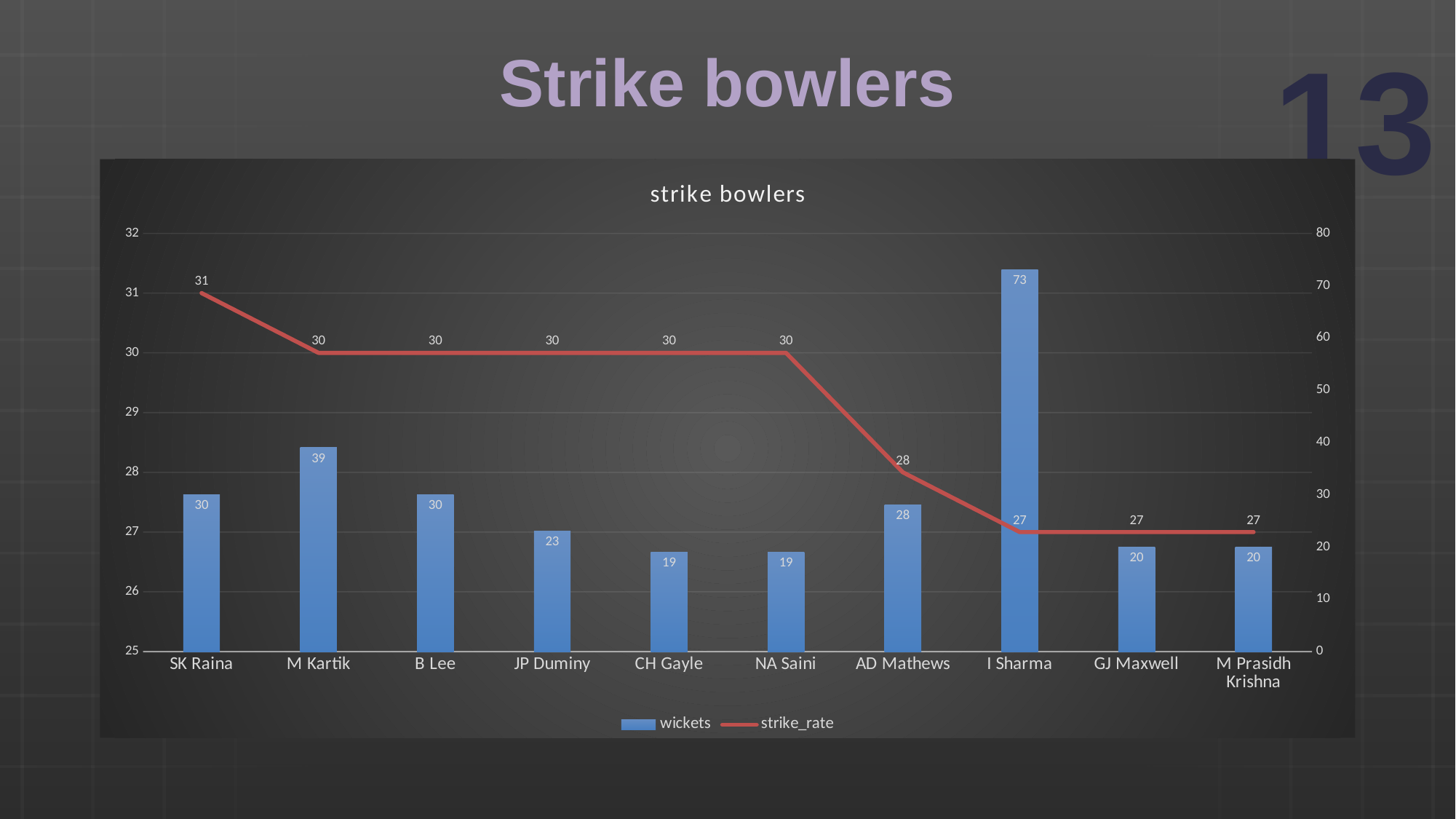

# Strike bowlers

### Chart: strike bowlers

| Category | wickets | strike_rate |
|---|---|---|
| SK Raina | 30.0 | 31.0 |
| M Kartik | 39.0 | 30.0 |
| B Lee | 30.0 | 30.0 |
| JP Duminy | 23.0 | 30.0 |
| CH Gayle | 19.0 | 30.0 |
| NA Saini | 19.0 | 30.0 |
| AD Mathews | 28.0 | 28.0 |
| I Sharma | 73.0 | 27.0 |
| GJ Maxwell | 20.0 | 27.0 |
| M Prasidh Krishna | 20.0 | 27.0 |